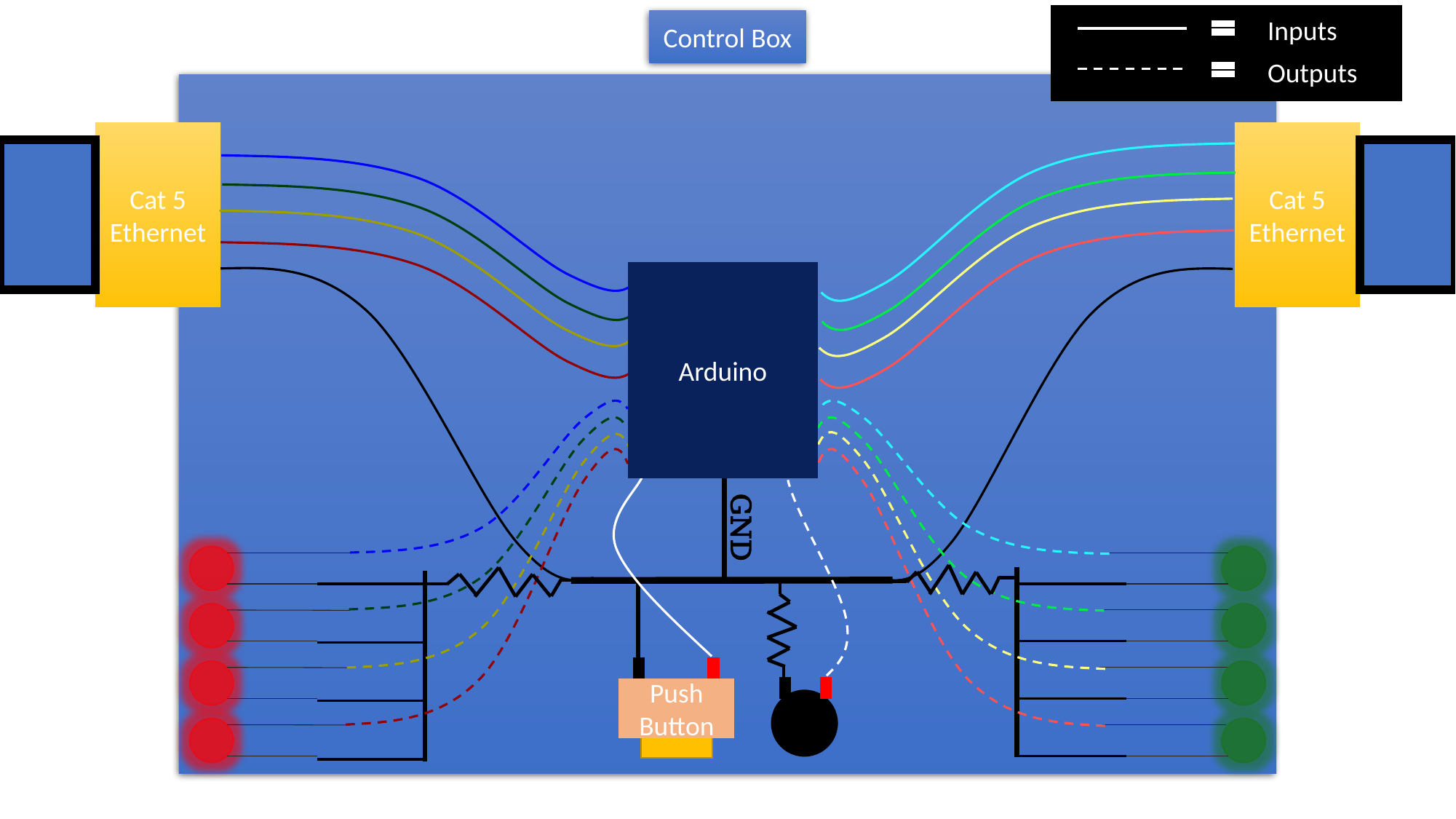

Inputs

Outputs

Control Box

Cat 5
Ethernet
Cat 5
Ethernet

Arduino

GND

Push Button